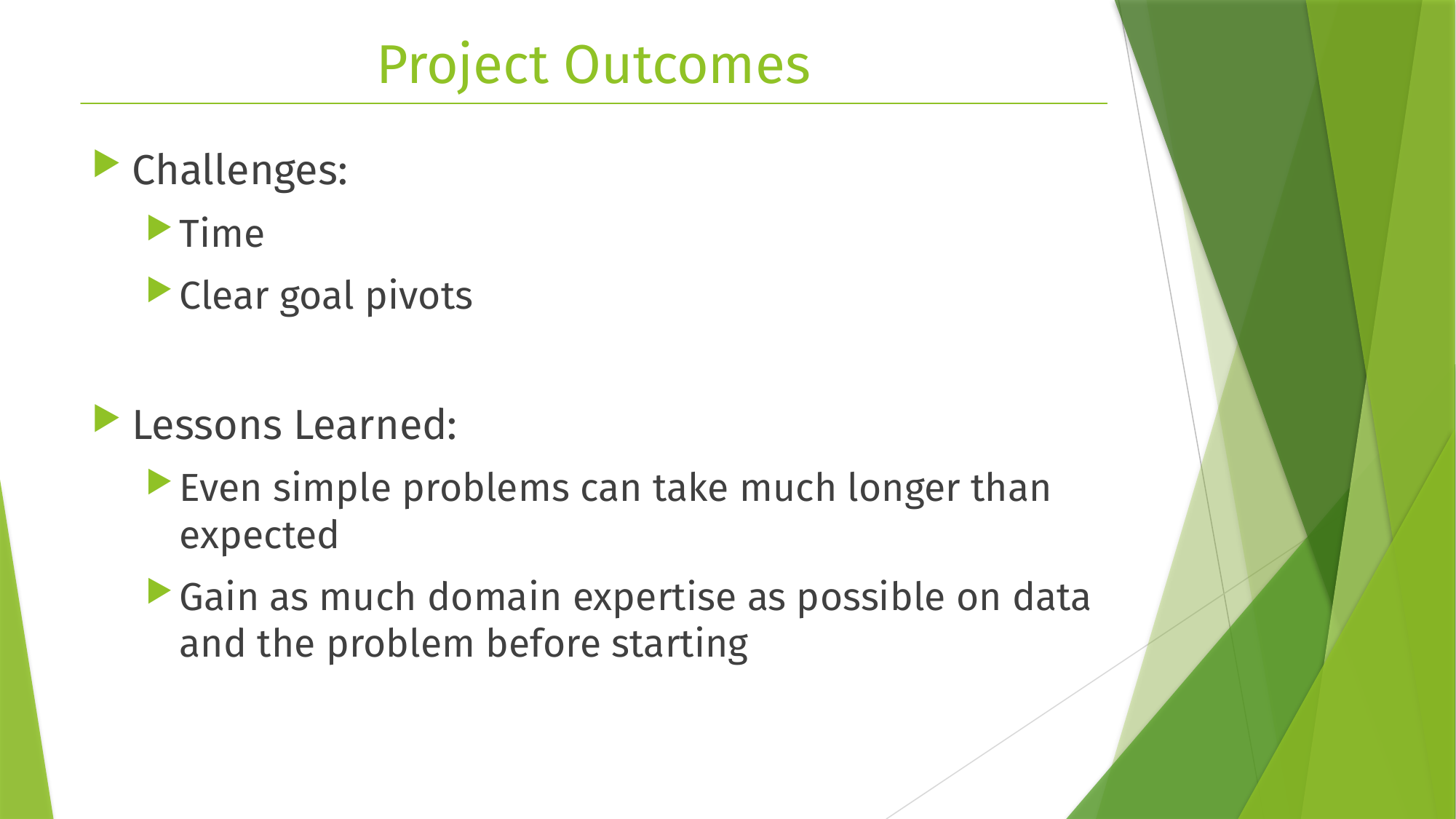

Project Outcomes
Challenges:
Time
Clear goal pivots

Lessons Learned:
Even simple problems can take much longer than expected
Gain as much domain expertise as possible on data and the problem before starting